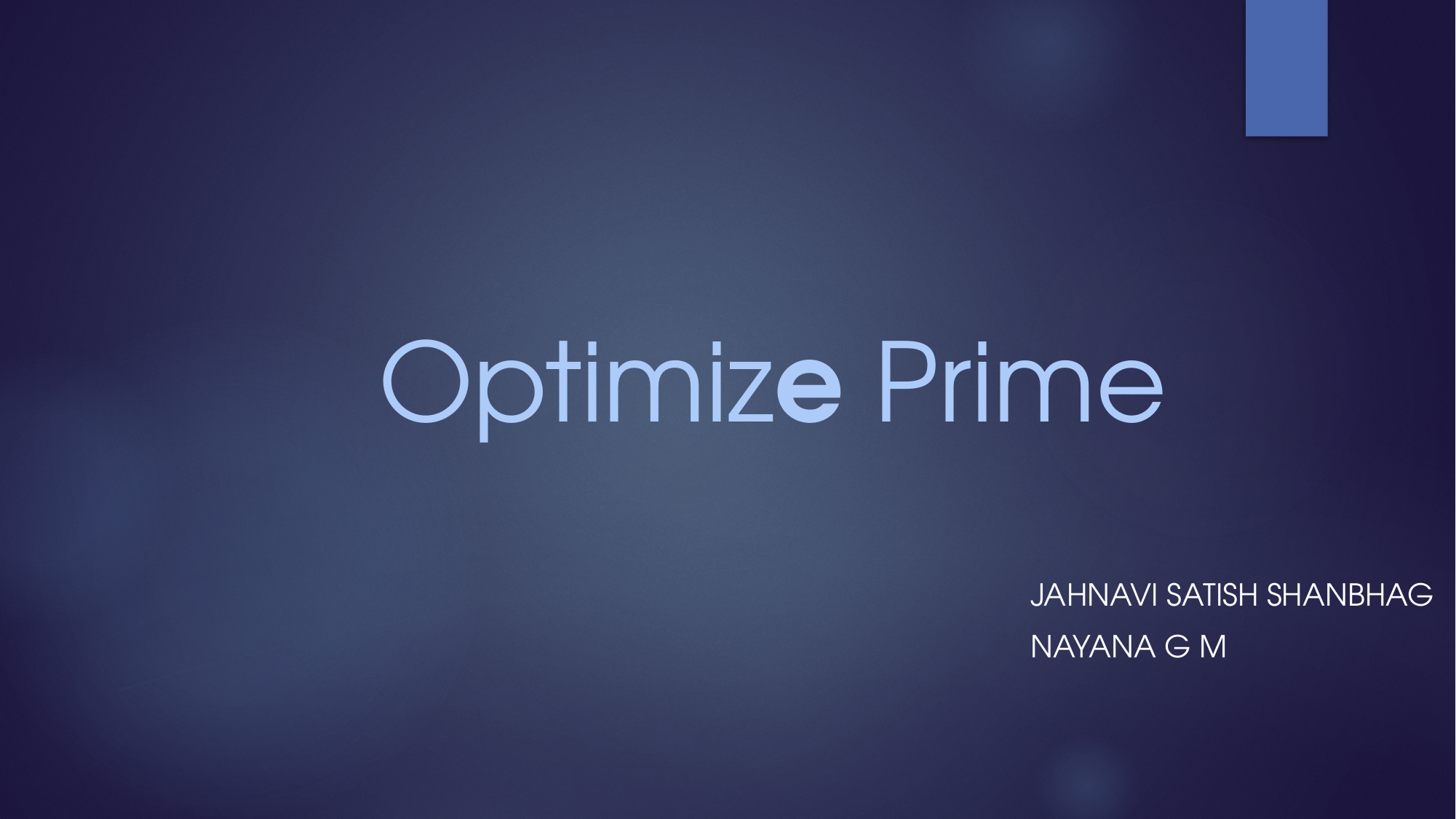

# Optimize Prime
JAHNAVI SATISH SHANBHAG
NAYANA G M